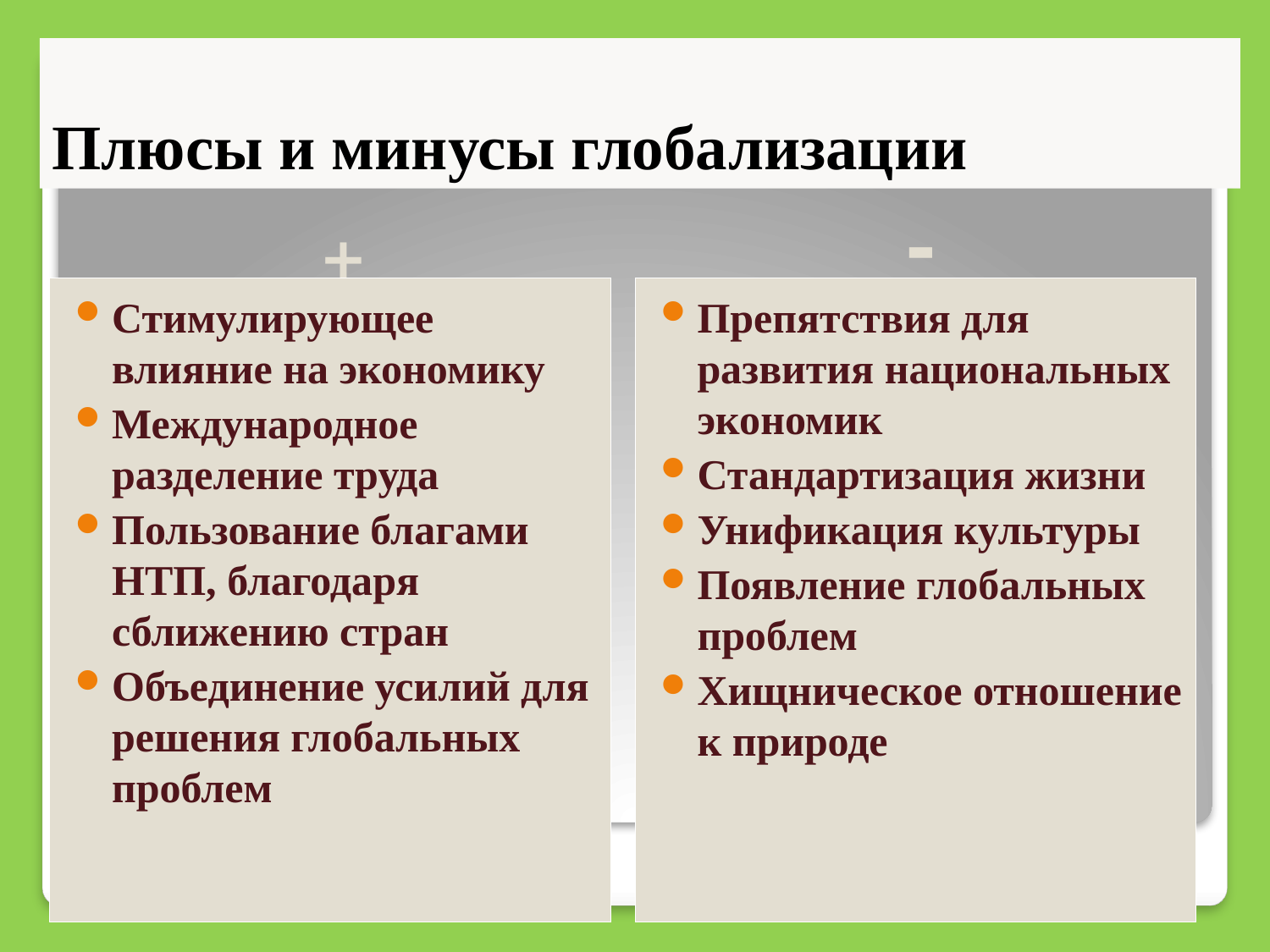

# Плюсы и минусы глобализации
-
+
Стимулирующее влияние на экономику
Международное разделение труда
Пользование благами НТП, благодаря сближению стран
Объединение усилий для решения глобальных проблем
Препятствия для развития национальных экономик
Стандартизация жизни
Унификация культуры
Появление глобальных проблем
Хищническое отношение к природе